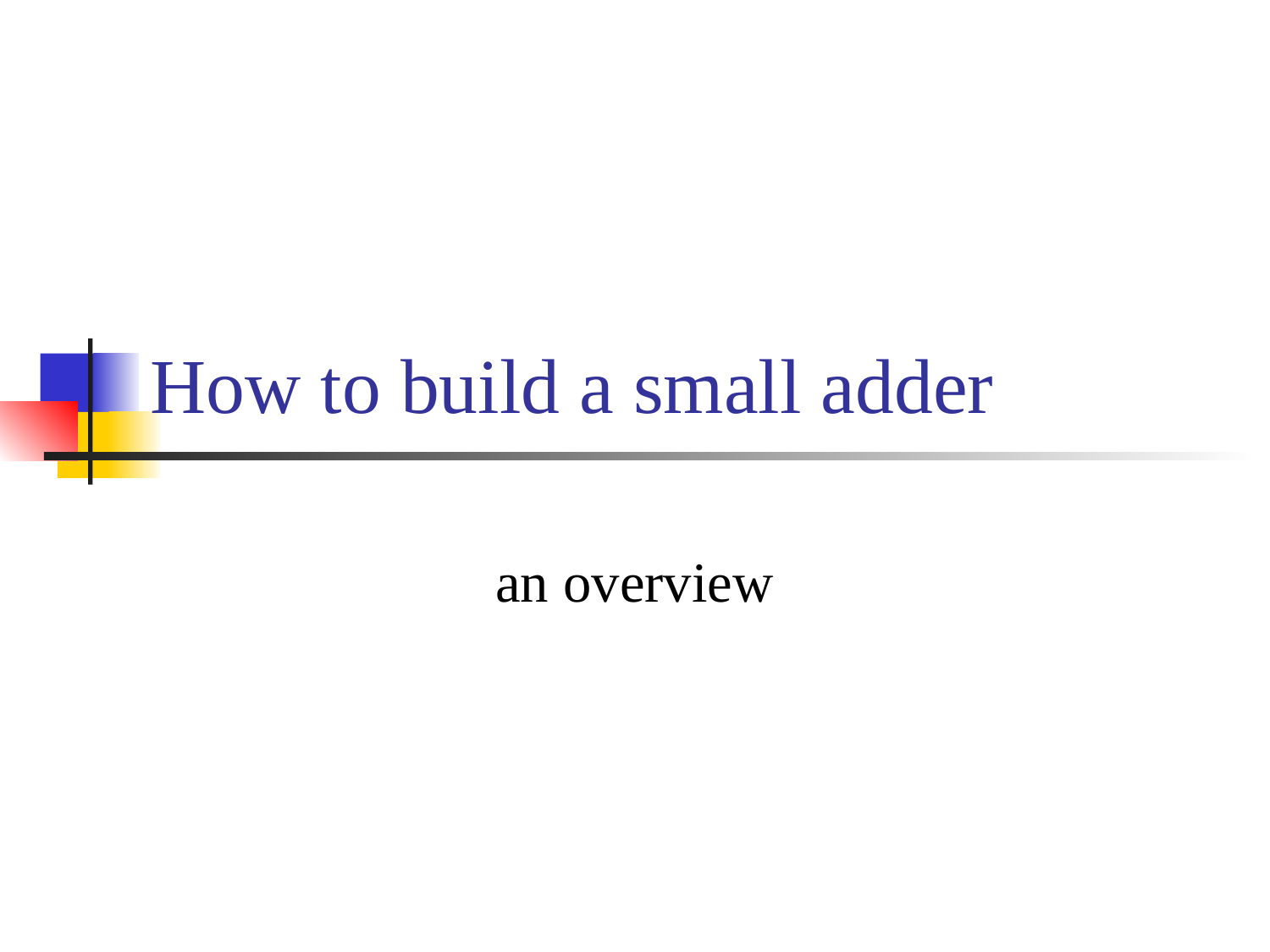

# How to build a small adder
an overview